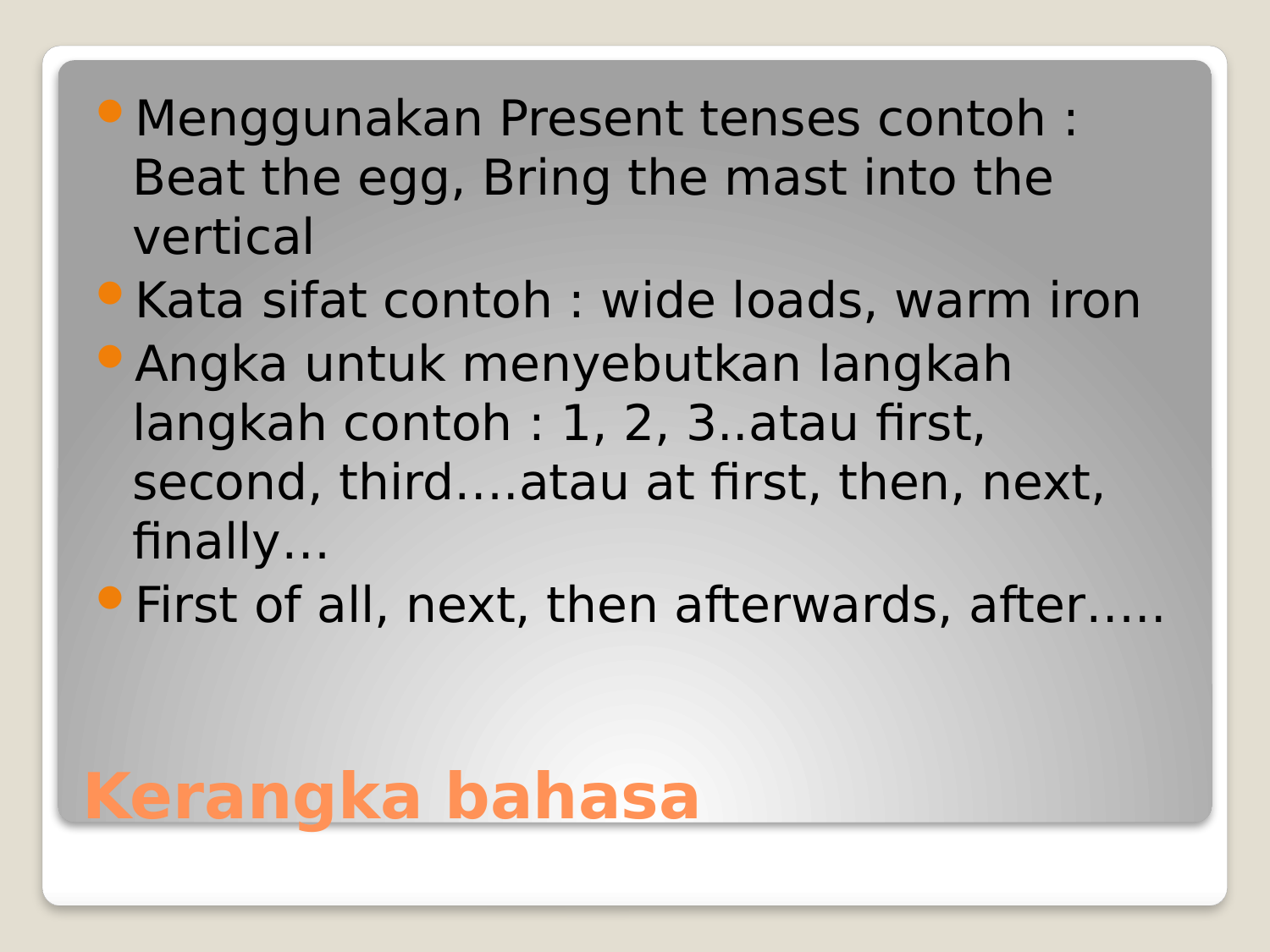

Menggunakan Present tenses contoh : Beat the egg, Bring the mast into the vertical
Kata sifat contoh : wide loads, warm iron
Angka untuk menyebutkan langkah langkah contoh : 1, 2, 3..atau first, second, third….atau at first, then, next, finally…
First of all, next, then afterwards, after…..
# Kerangka bahasa